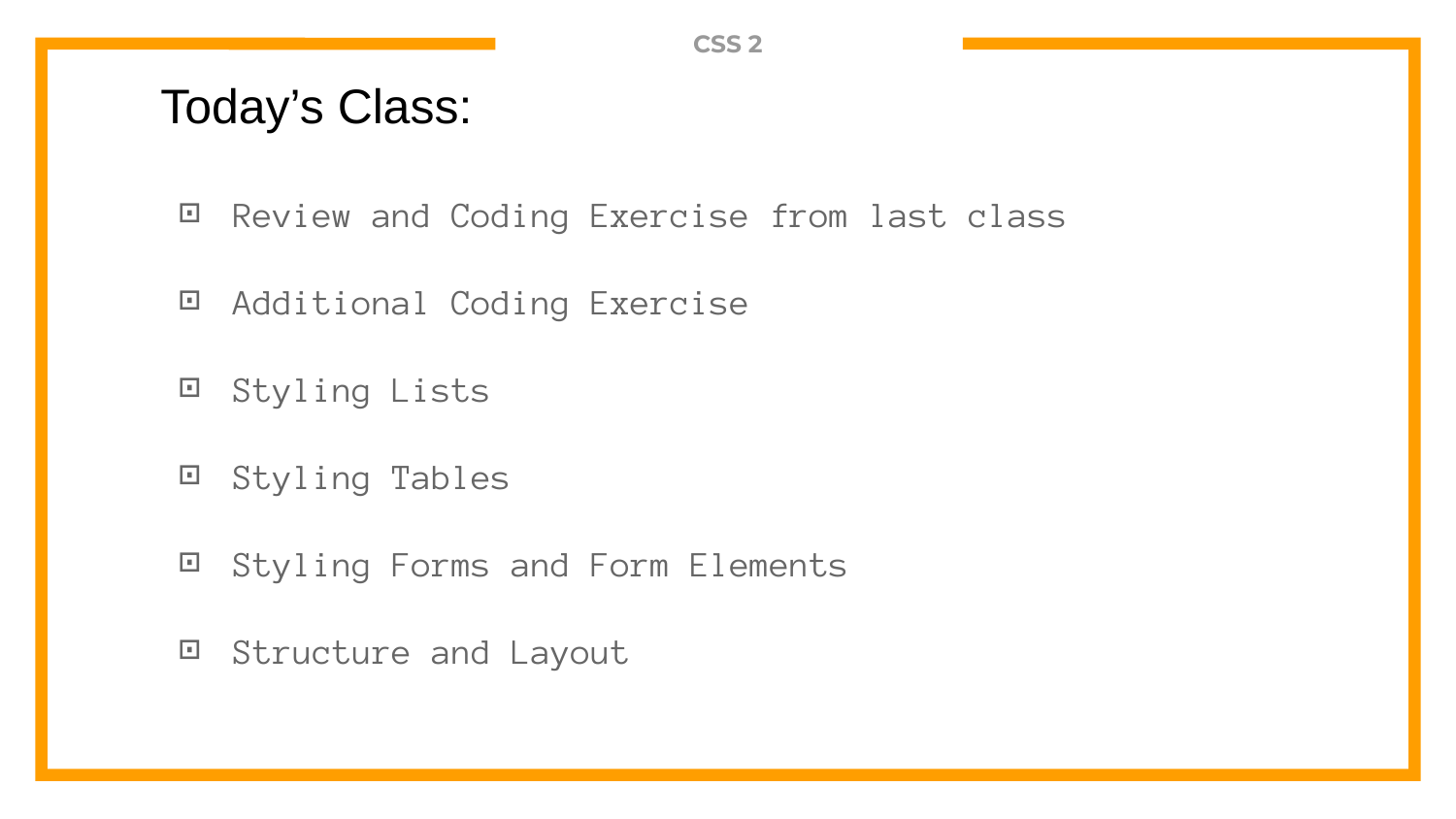

# CSS 2
Today’s Class:

Review and Coding Exercise from last class

Additional Coding Exercise

Styling Lists

Styling Tables

Styling Forms and Form Elements

Structure and Layout